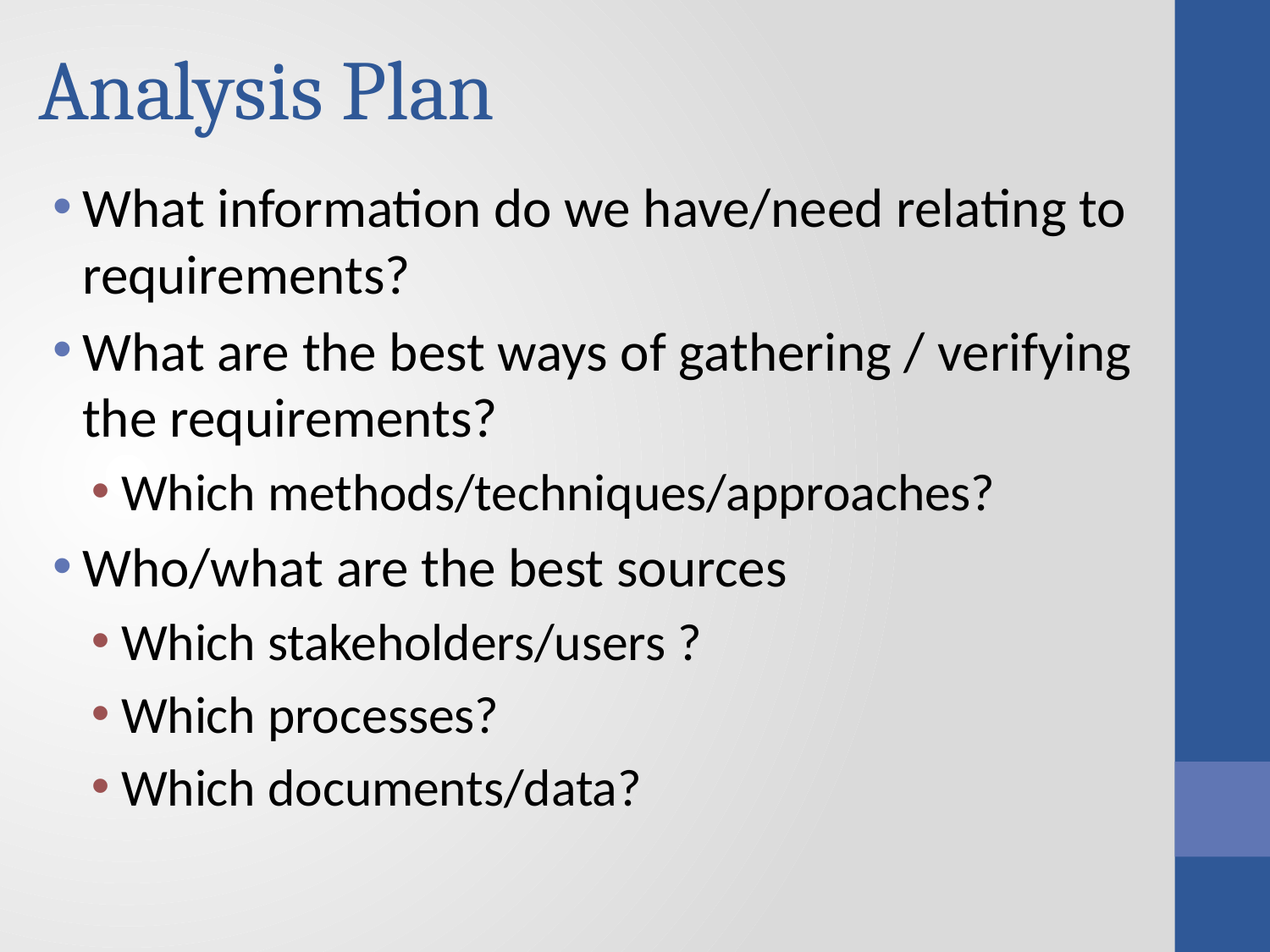

# Analysis Plan
What information do we have/need relating to requirements?
What are the best ways of gathering / verifying the requirements?
Which methods/techniques/approaches?
Who/what are the best sources
Which stakeholders/users ?
Which processes?
Which documents/data?